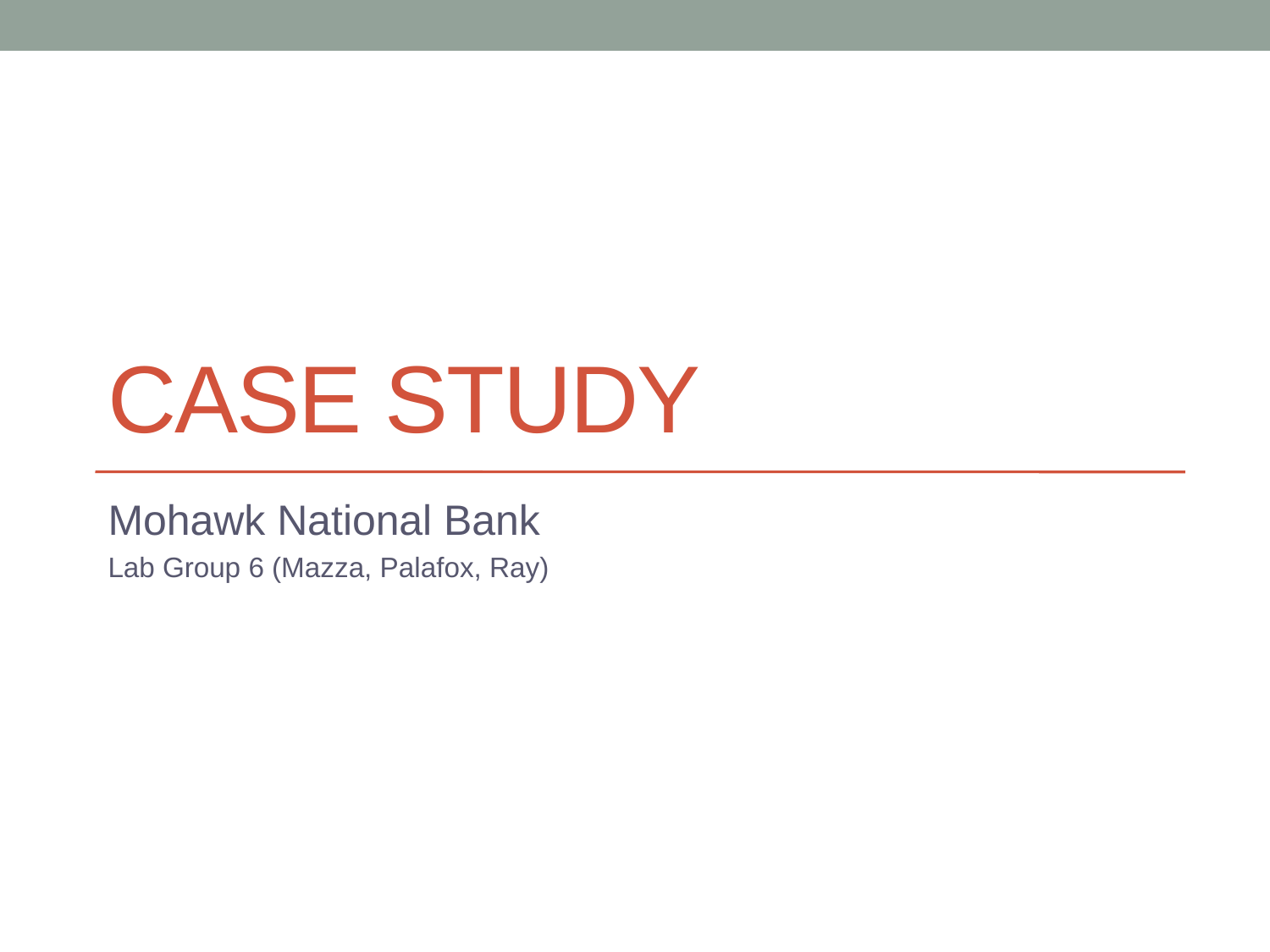

# Case Study
Mohawk National Bank
Lab Group 6 (Mazza, Palafox, Ray)